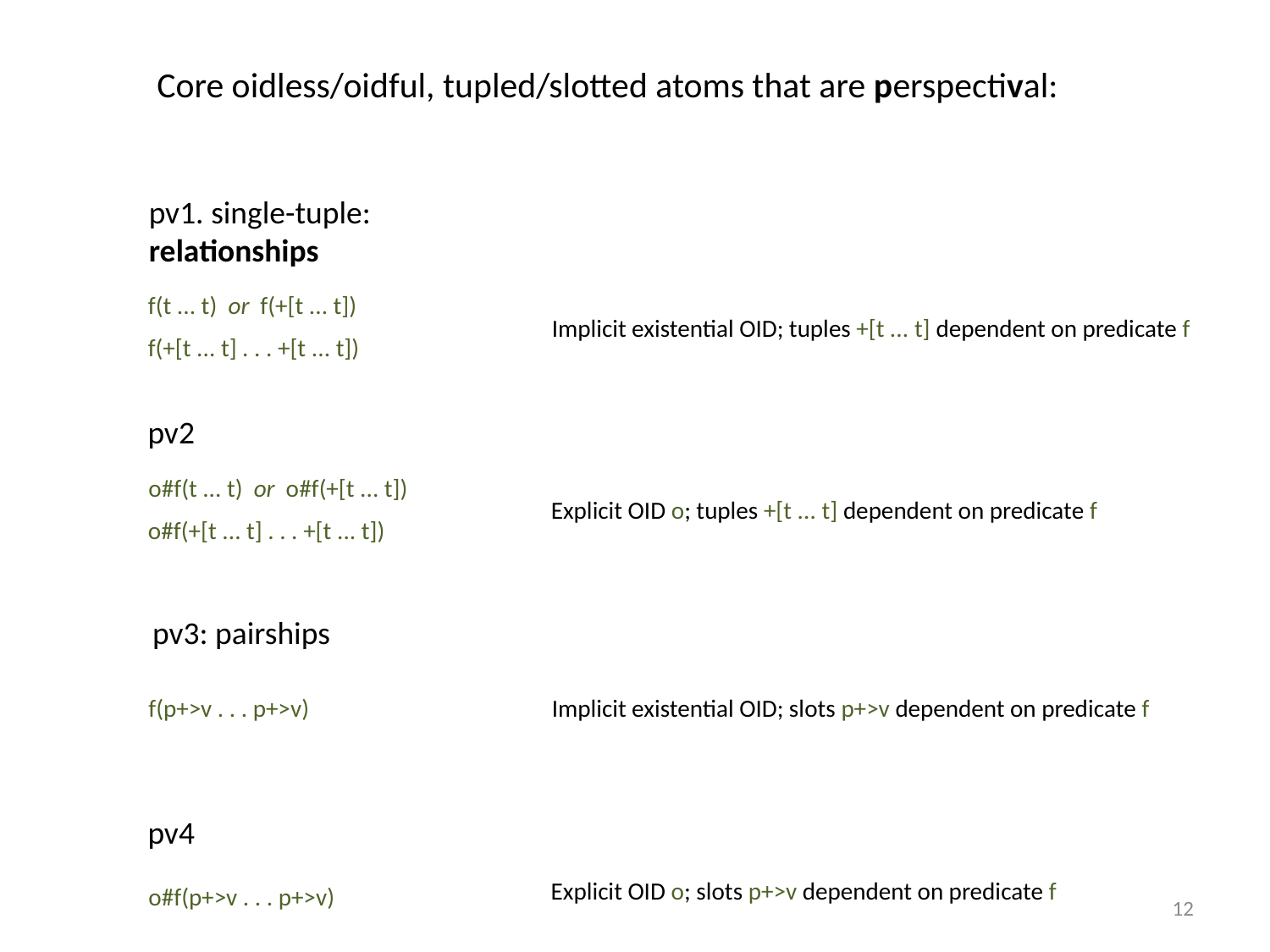

Core oidless/oidful, tupled/slotted atoms that are perspectival:
pv1. single-tuple:
relationships
f(t ... t)  or  f(+[t ... t])
Implicit existential OID; tuples +[t ... t] dependent on predicate f
f(+[t ... t] . . . +[t ... t])
pv2
o#f(t ... t)  or  o#f(+[t ... t])
Explicit OID o; tuples +[t ... t] dependent on predicate f
o#f(+[t ... t] . . . +[t ... t])
pv3: pairships
f(p+>v . . . p+>v)
Implicit existential OID; slots p+>v dependent on predicate f
pv4
Explicit OID o; slots p+>v dependent on predicate f
o#f(p+>v . . . p+>v)
12